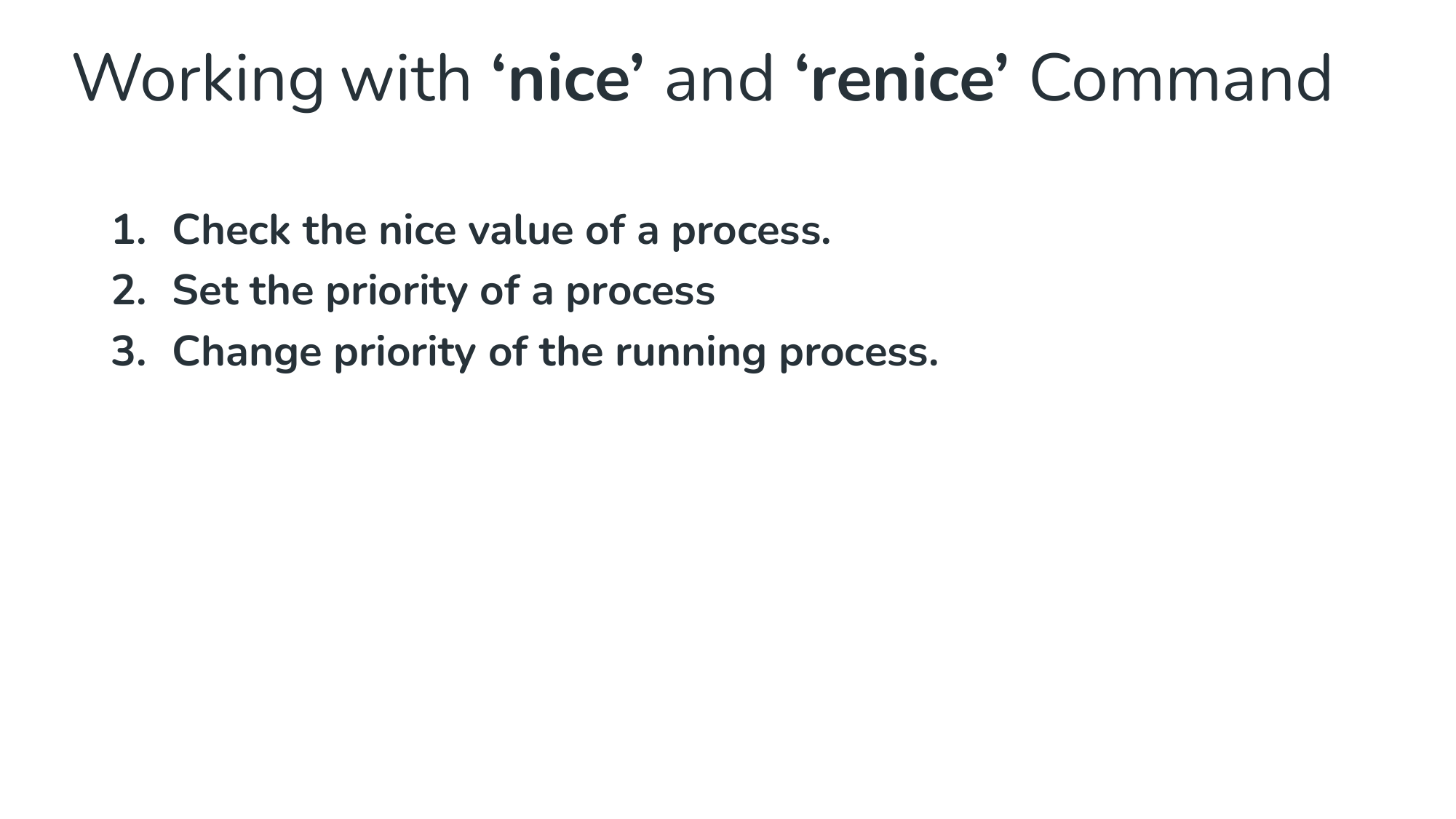

# Working with ‘nice’ and ‘renice’ Command
Check the nice value of a process.
Set the priority of a process
Change priority of the running process.